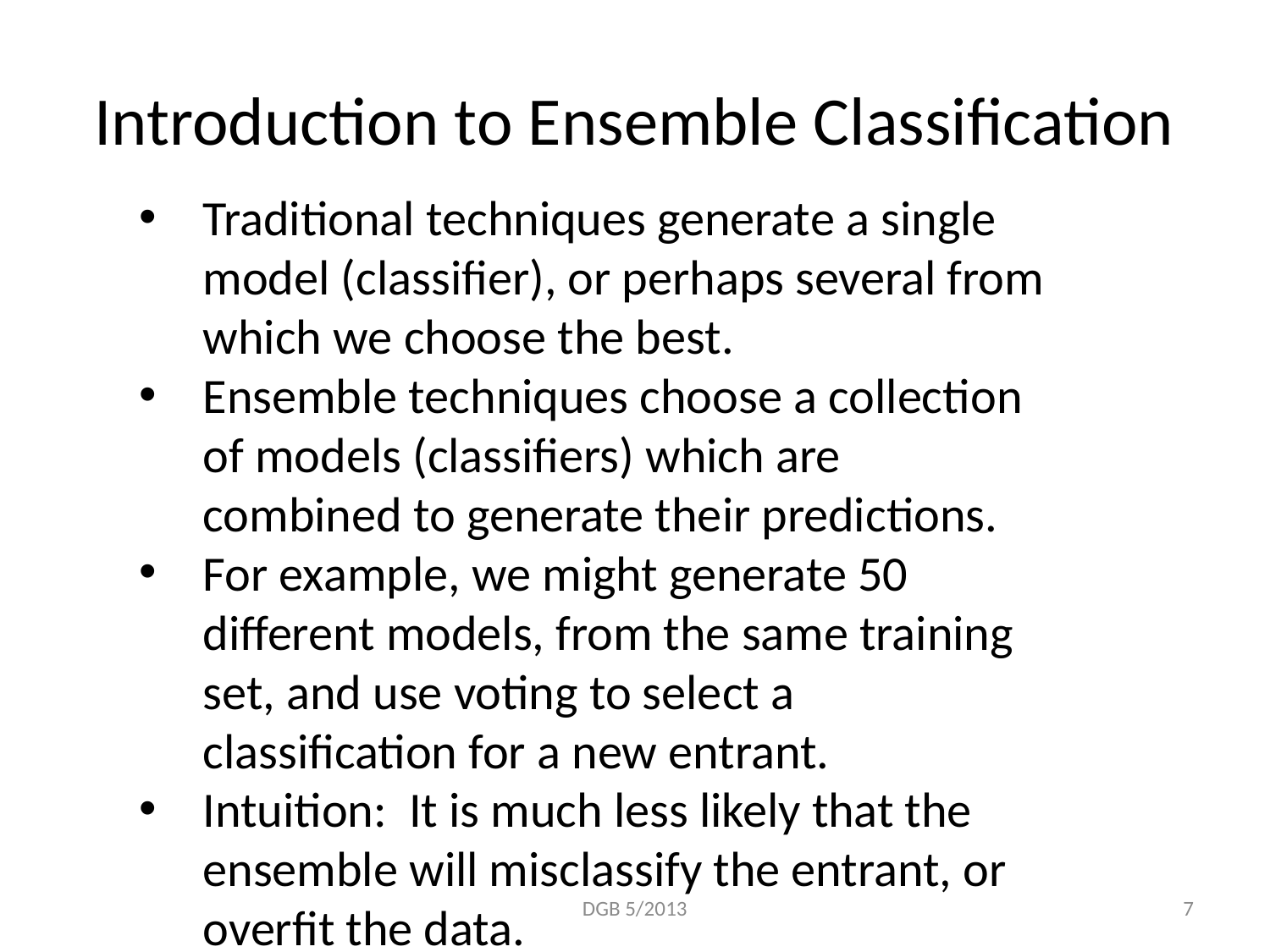

# Introduction to Ensemble Classification
Traditional techniques generate a single model (classifier), or perhaps several from which we choose the best.
Ensemble techniques choose a collection of models (classifiers) which are combined to generate their predictions.
For example, we might generate 50 different models, from the same training set, and use voting to select a classification for a new entrant.
Intuition:  It is much less likely that the ensemble will misclassify the entrant, or overfit the data.
DGB 5/2013
7